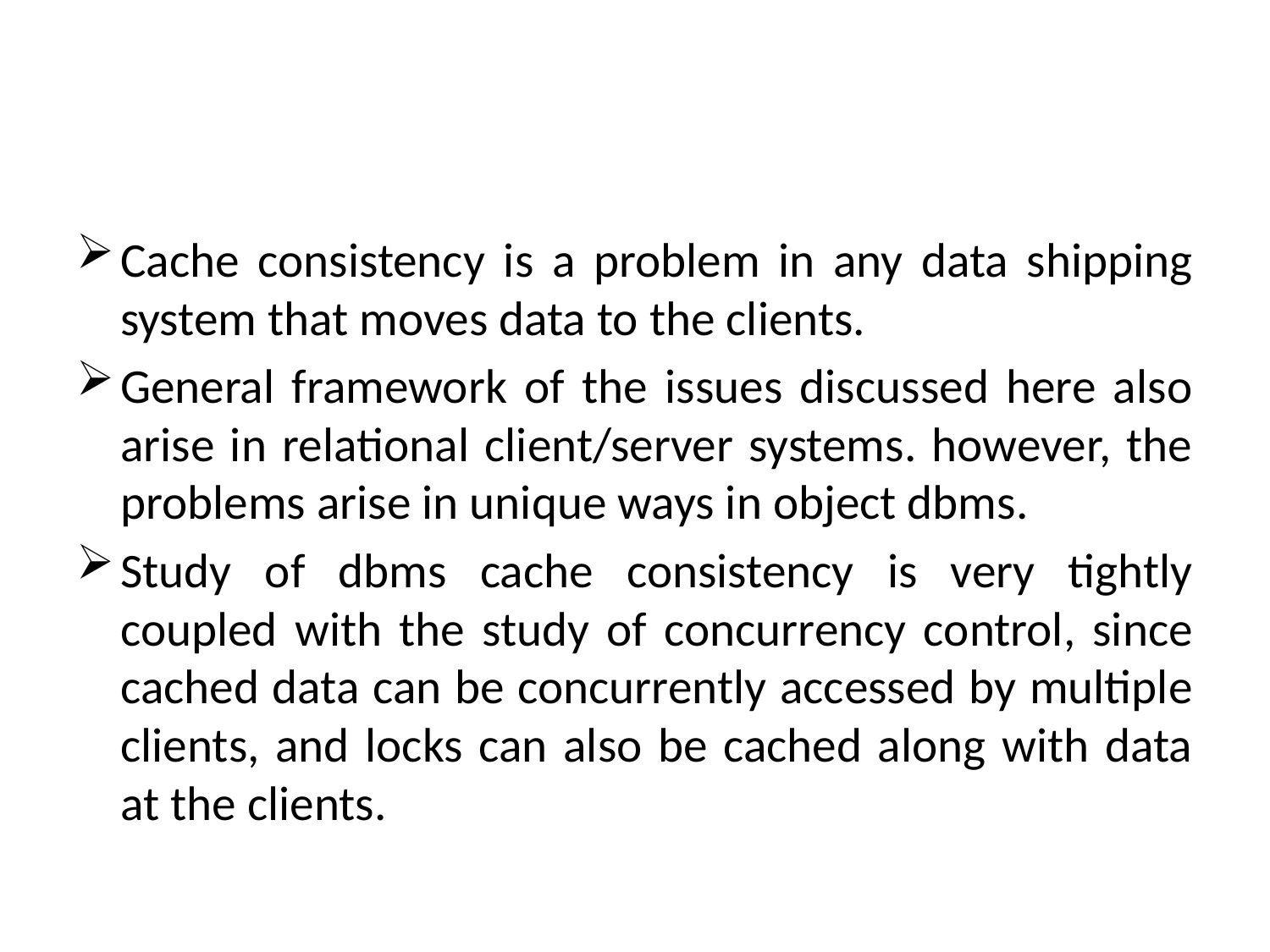

#
Cache consistency is a problem in any data shipping system that moves data to the clients.
General framework of the issues discussed here also arise in relational client/server systems. however, the problems arise in unique ways in object dbms.
Study of dbms cache consistency is very tightly coupled with the study of concurrency control, since cached data can be concurrently accessed by multiple clients, and locks can also be cached along with data at the clients.